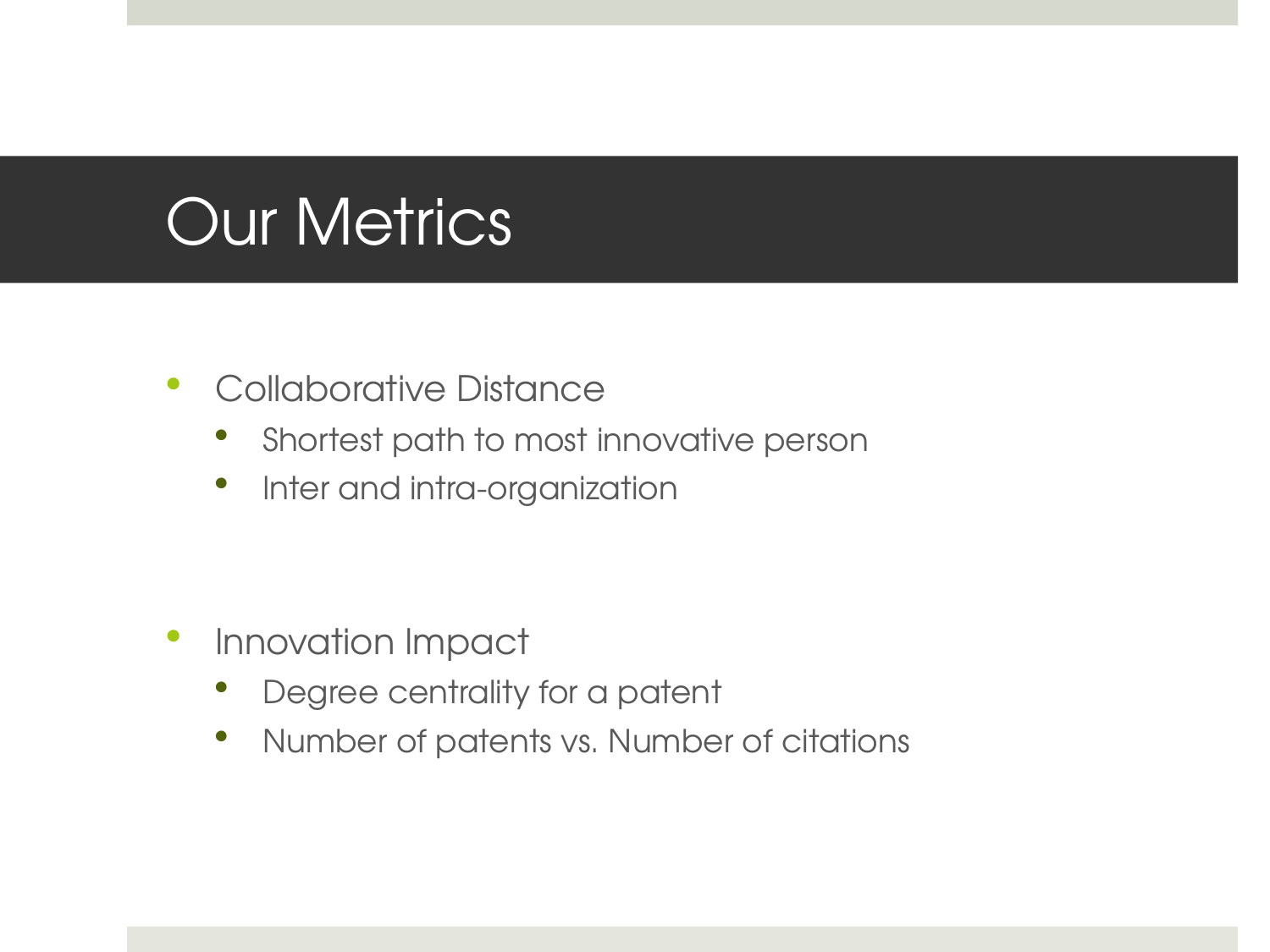

# Our Metrics
Collaborative Distance
Shortest path to most innovative person
Inter and intra-organization

Innovation Impact
Degree centrality for a patent
Number of patents vs. Number of citations